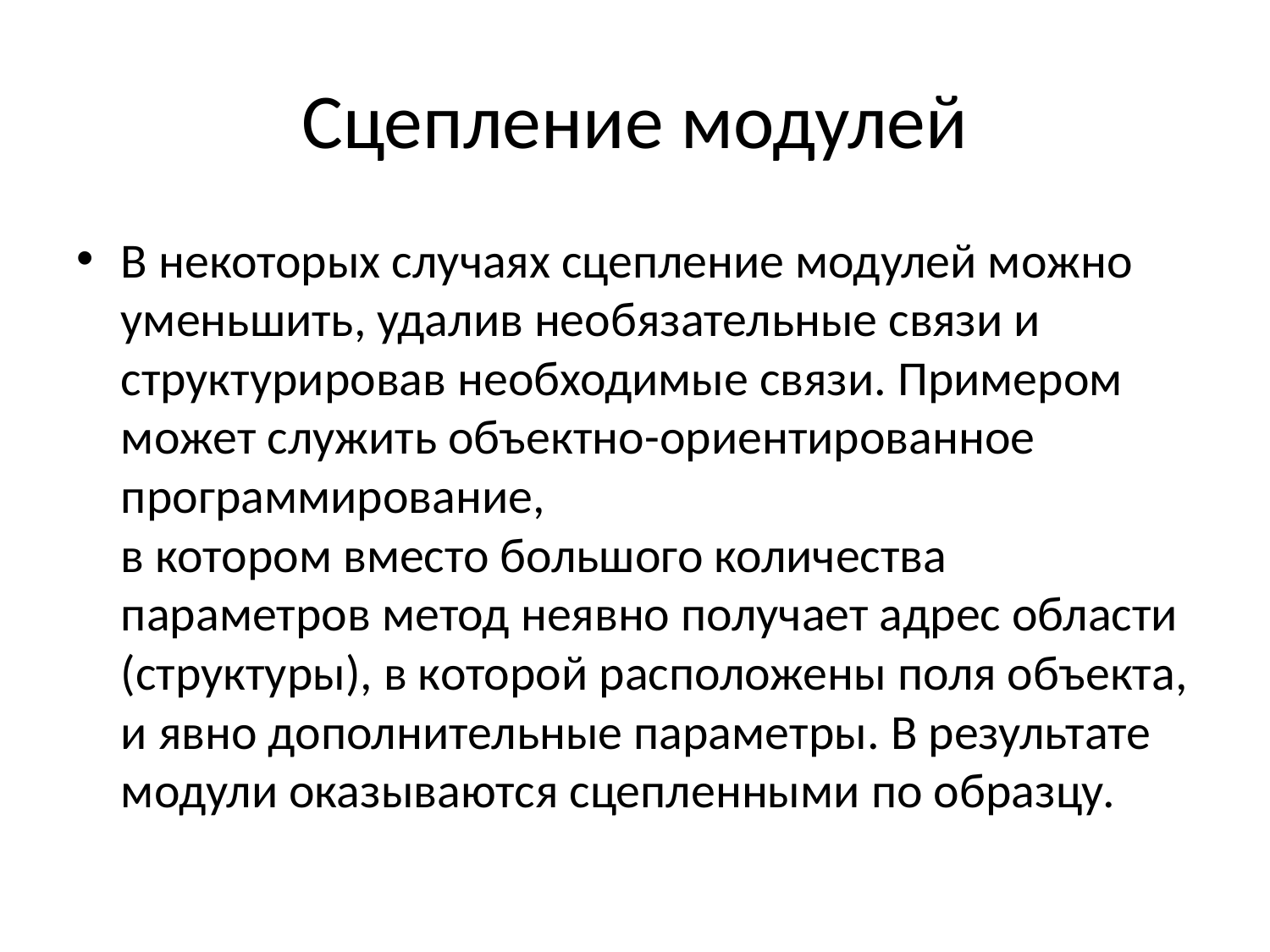

# Сцепление модулей
В некоторых случаях сцепление модулей можно уменьшить, удалив необязательные связи и структурировав необходимые связи. Примером может служить объектно-ориентированное программирование,
в котором вместо большого количества параметров метод неявно получает адрес области (структуры), в которой расположены поля объекта, и явно дополнительные параметры. В результате модули оказываются сцепленными по образцу.